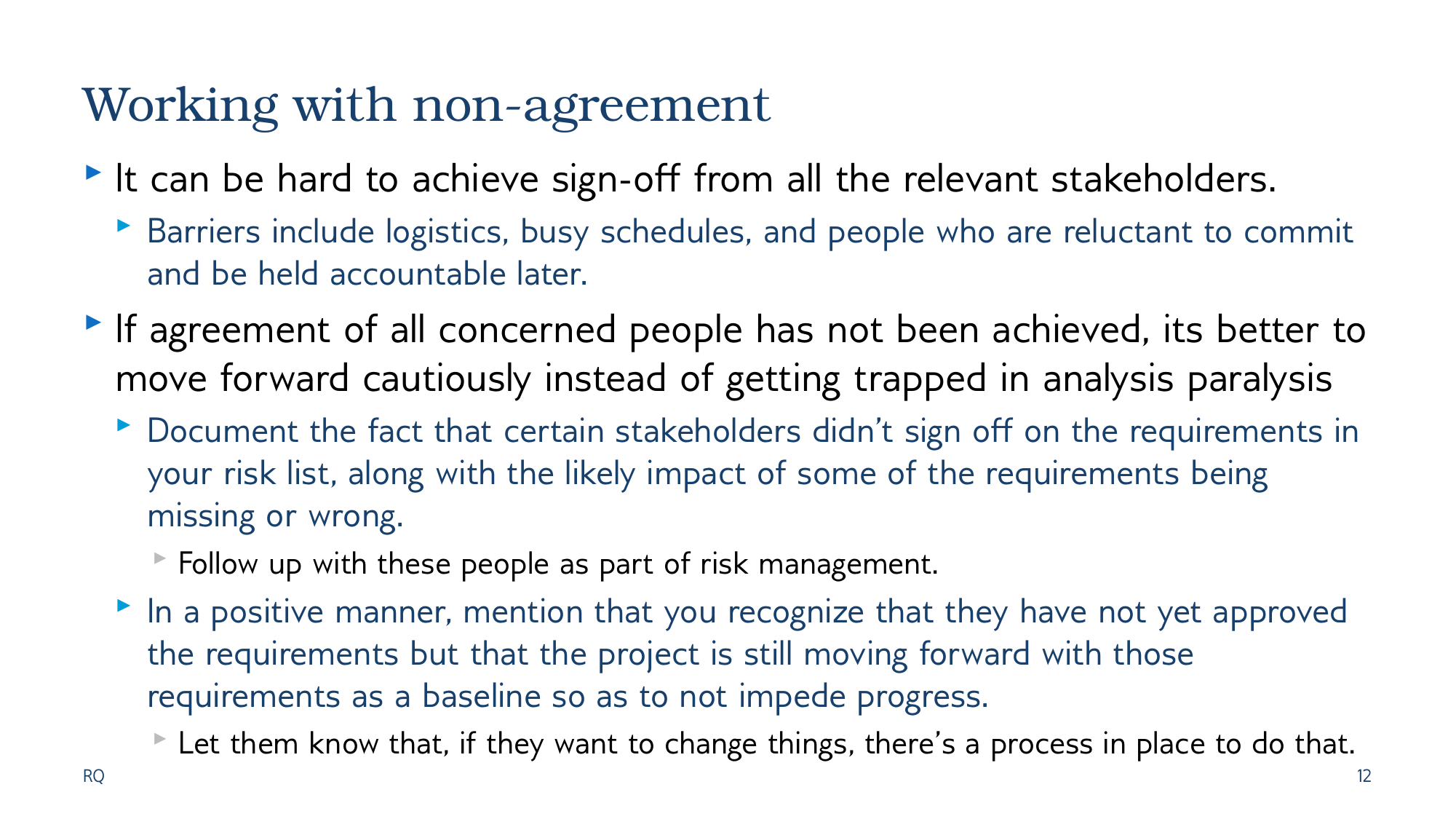

# Working with non-agreement
It can be hard to achieve sign-off from all the relevant stakeholders.
Barriers include logistics, busy schedules, and people who are reluctant to commit and be held accountable later.
If agreement of all concerned people has not been achieved, its better to move forward cautiously instead of getting trapped in analysis paralysis
Document the fact that certain stakeholders didn’t sign off on the requirements in your risk list, along with the likely impact of some of the requirements being missing or wrong.
Follow up with these people as part of risk management.
In a positive manner, mention that you recognize that they have not yet approved the requirements but that the project is still moving forward with those requirements as a baseline so as to not impede progress.
Let them know that, if they want to change things, there’s a process in place to do that.

RQ
12